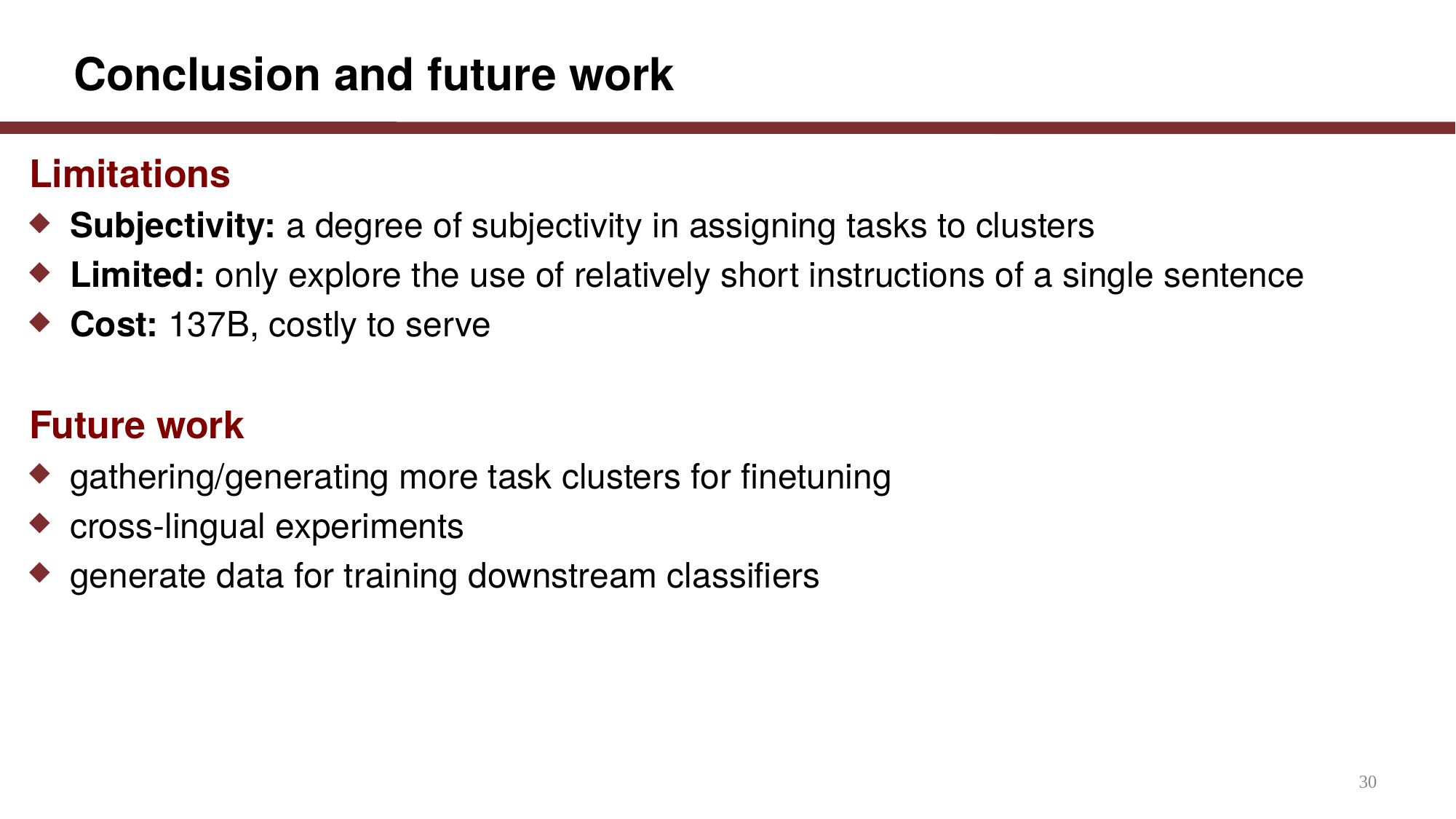

# Conclusion and future work
Limitations
Subjectivity: a degree of subjectivity in assigning tasks to clusters
Limited: only explore the use of relatively short instructions of a single sentence
Cost: 137B, costly to serve

Future work
gathering/generating more task clusters for finetuning
cross-lingual experiments
generate data for training downstream classifiers
30